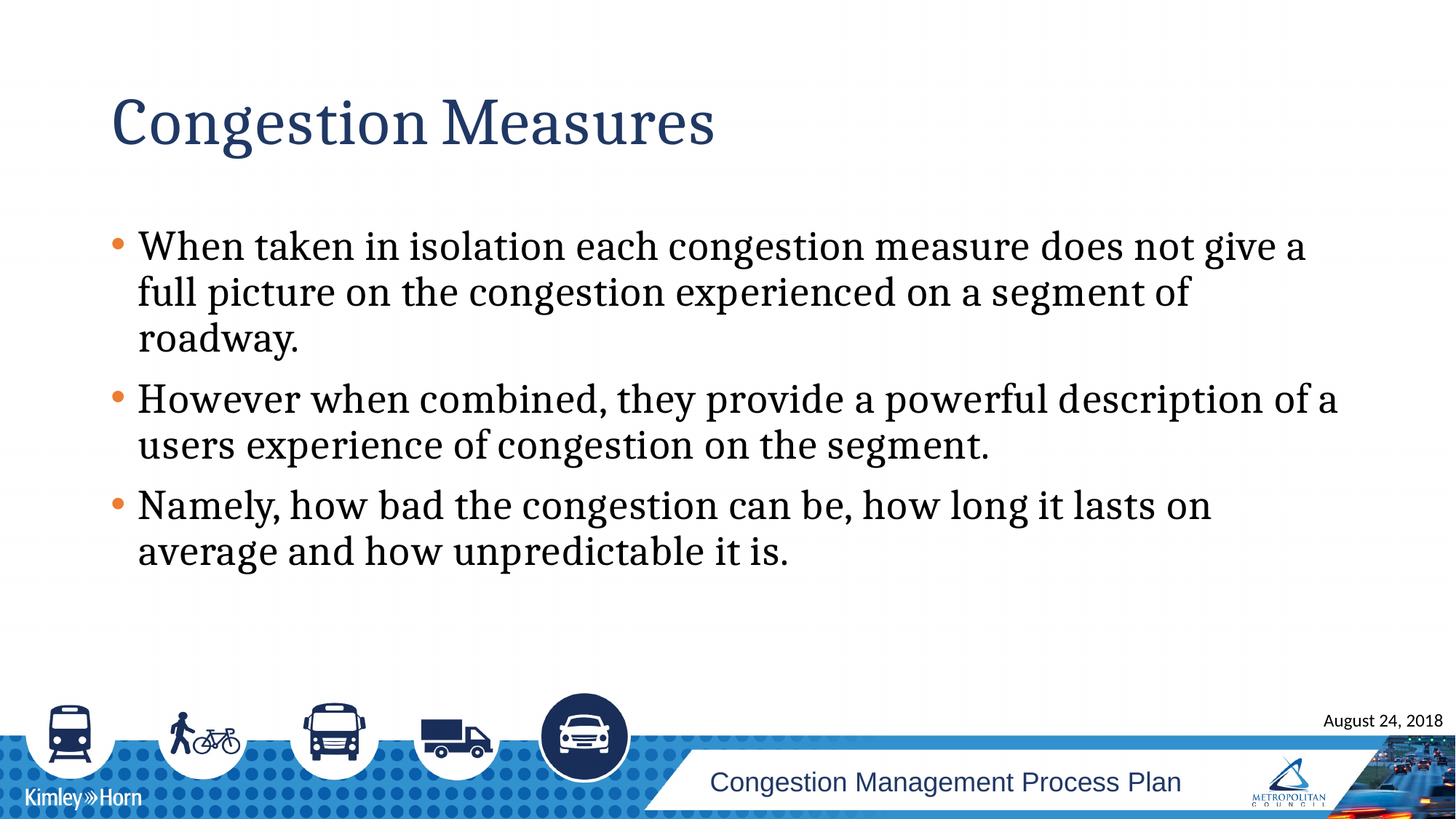

# Congestion Measures
When taken in isolation each congestion measure does not give a full picture on the congestion experienced on a segment of roadway.
However when combined, they provide a powerful description of a users experience of congestion on the segment.
Namely, how bad the congestion can be, how long it lasts on average and how unpredictable it is.